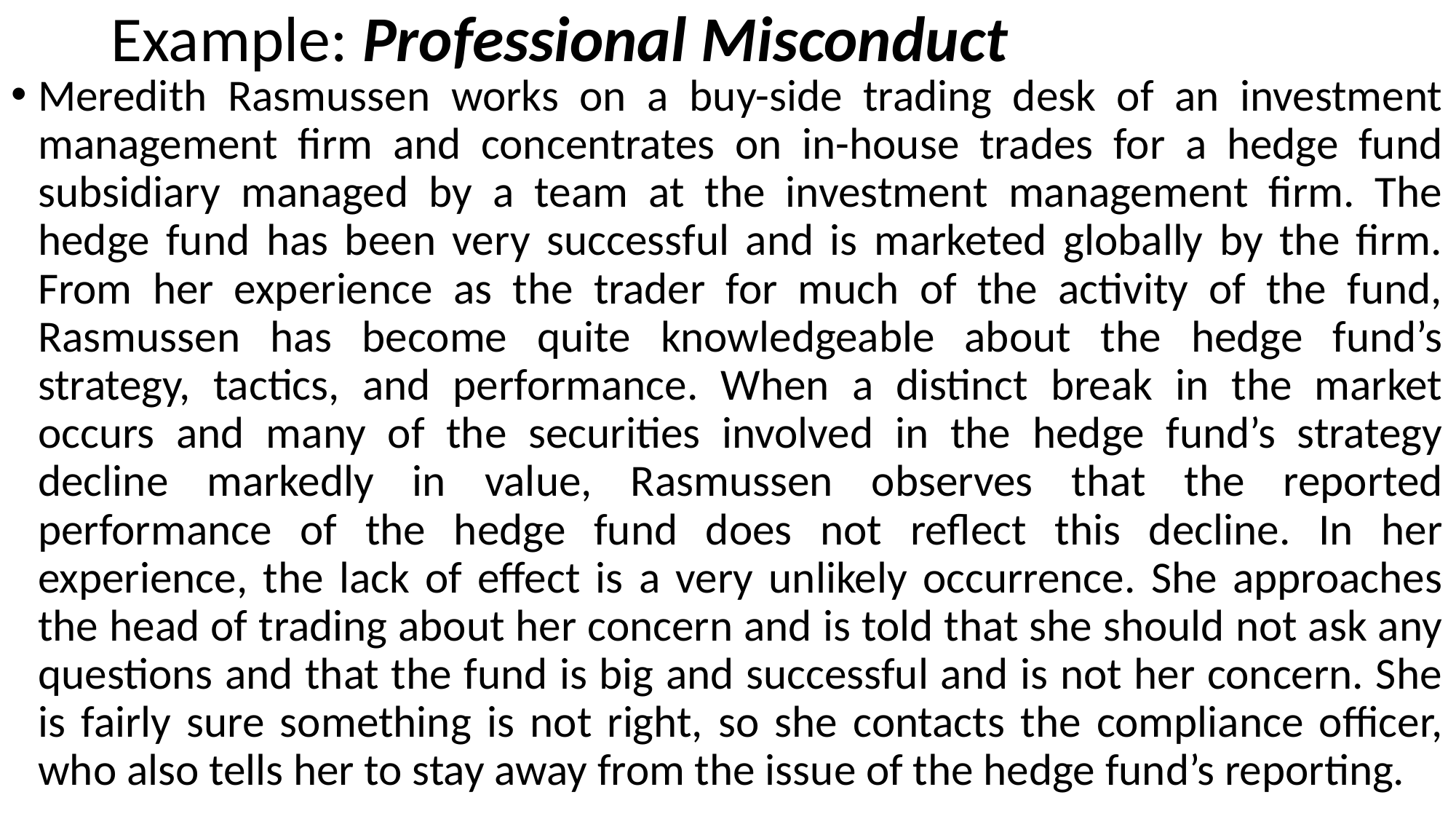

# Example: Professional Misconduct
Meredith Rasmussen works on a buy-side trading desk of an investment management firm and concentrates on in-house trades for a hedge fund subsidiary managed by a team at the investment management firm. The hedge fund has been very successful and is marketed globally by the firm. From her experience as the trader for much of the activity of the fund, Rasmussen has become quite knowledgeable about the hedge fund’s strategy, tactics, and performance. When a distinct break in the market occurs and many of the securities involved in the hedge fund’s strategy decline markedly in value, Rasmussen observes that the reported performance of the hedge fund does not reflect this decline. In her experience, the lack of effect is a very unlikely occurrence. She approaches the head of trading about her concern and is told that she should not ask any questions and that the fund is big and successful and is not her concern. She is fairly sure something is not right, so she contacts the compliance officer, who also tells her to stay away from the issue of the hedge fund’s reporting.